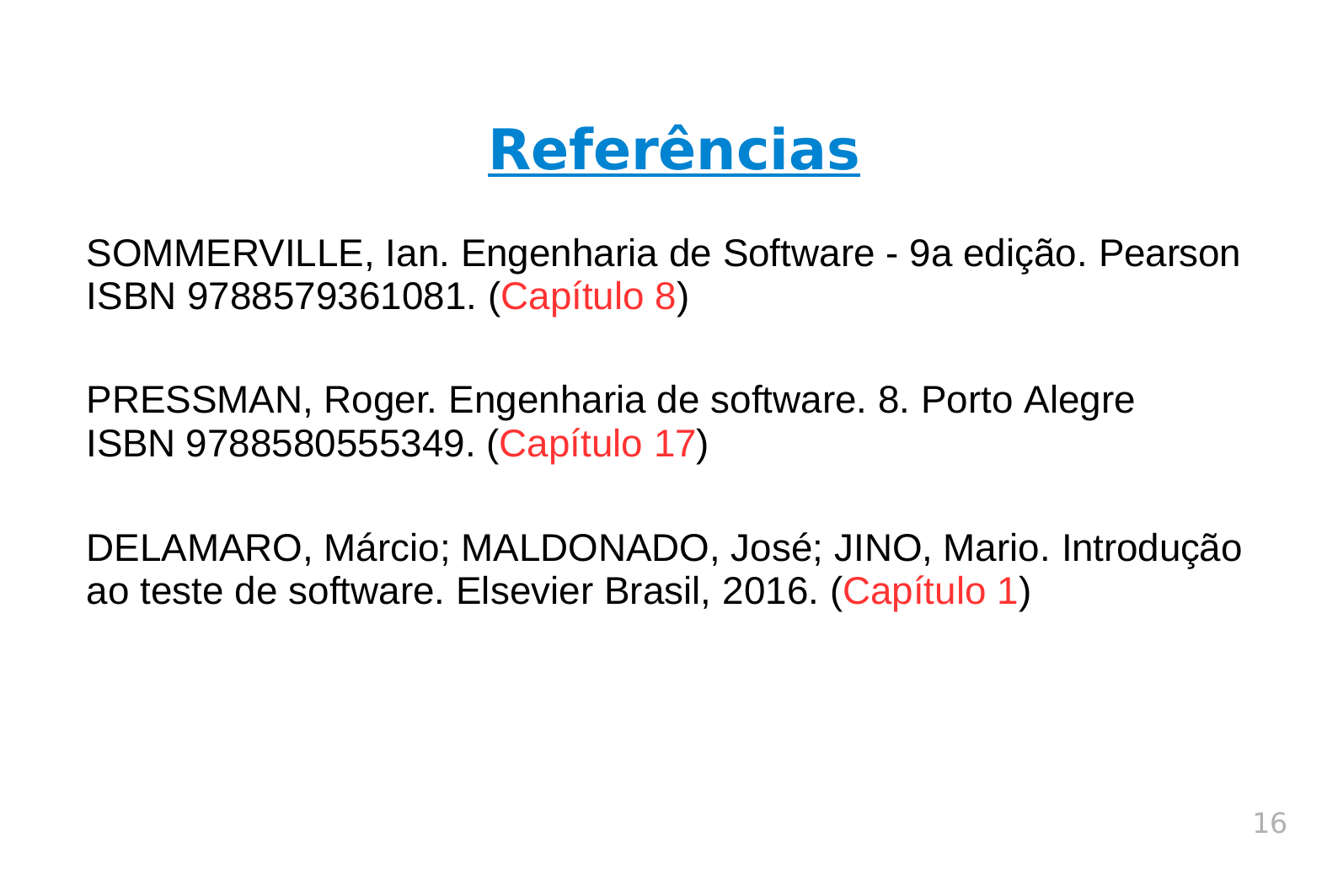

# Referências
SOMMERVILLE, Ian. Engenharia de Software - 9a edição. Pearson ISBN 9788579361081. (Capítulo 8)

PRESSMAN, Roger. Engenharia de software. 8. Porto Alegre ISBN 9788580555349. (Capítulo 17)

DELAMARO, Márcio; MALDONADO, José; JINO, Mario. Introdução ao teste de software. Elsevier Brasil, 2016. (Capítulo 1)
16